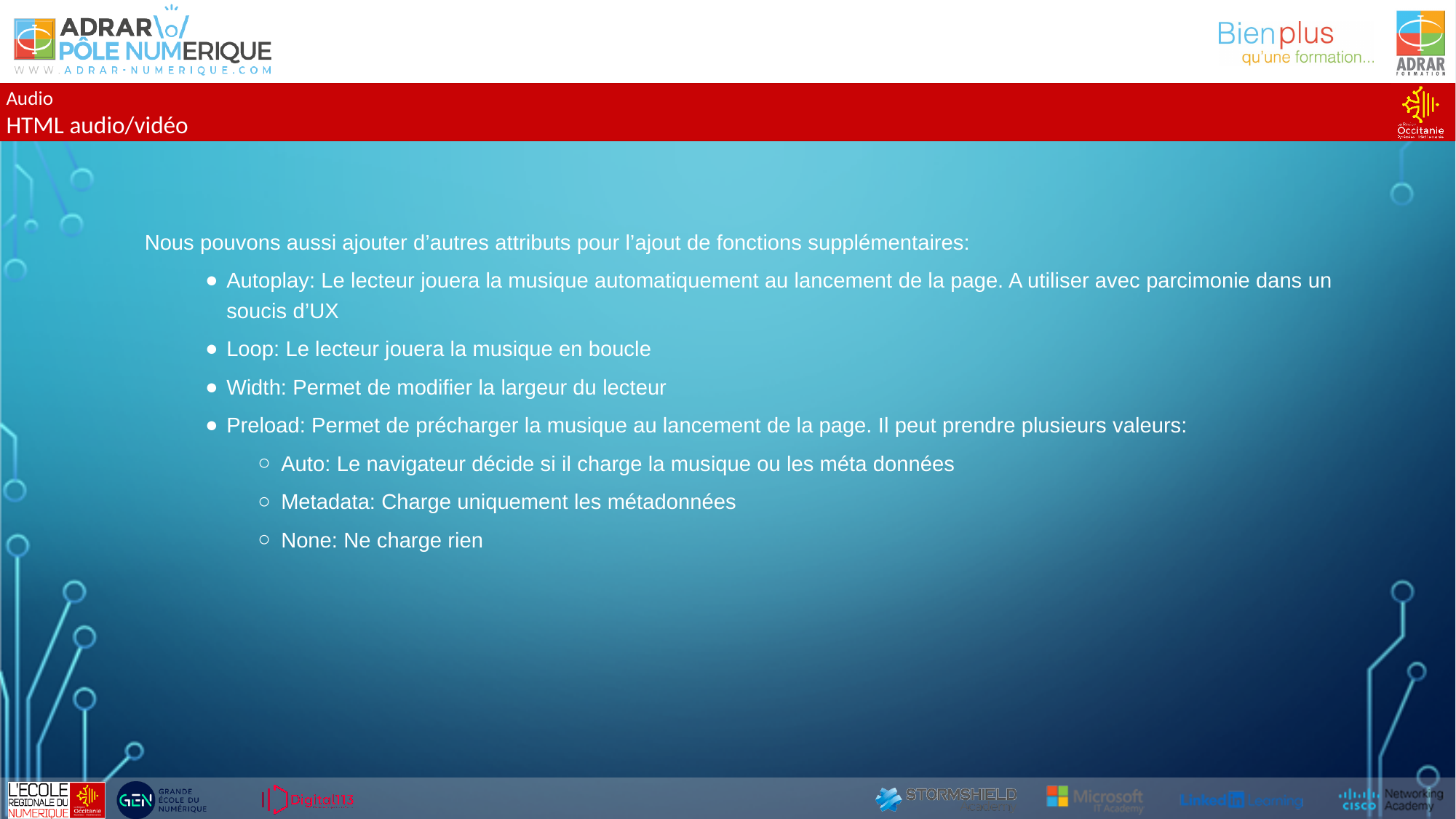

Audio
HTML audio/vidéo
Nous pouvons aussi ajouter d’autres attributs pour l’ajout de fonctions supplémentaires:
Autoplay: Le lecteur jouera la musique automatiquement au lancement de la page. A utiliser avec parcimonie dans un soucis d’UX
Loop: Le lecteur jouera la musique en boucle
Width: Permet de modifier la largeur du lecteur
Preload: Permet de précharger la musique au lancement de la page. Il peut prendre plusieurs valeurs:
Auto: Le navigateur décide si il charge la musique ou les méta données
Metadata: Charge uniquement les métadonnées
None: Ne charge rien